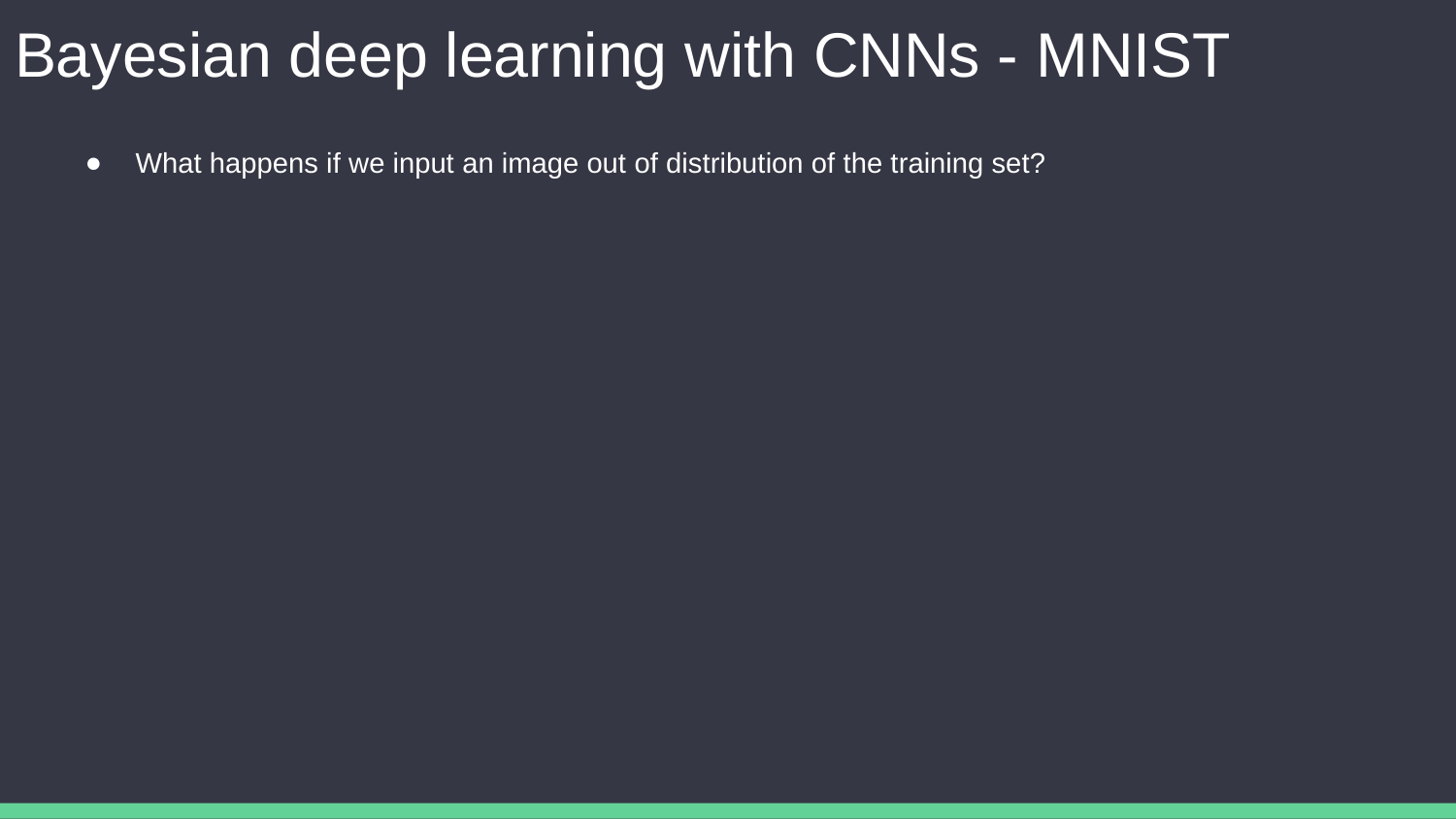

Bayesian deep learning with CNNs - MNIST
What happens if we input an image out of distribution of the training set?